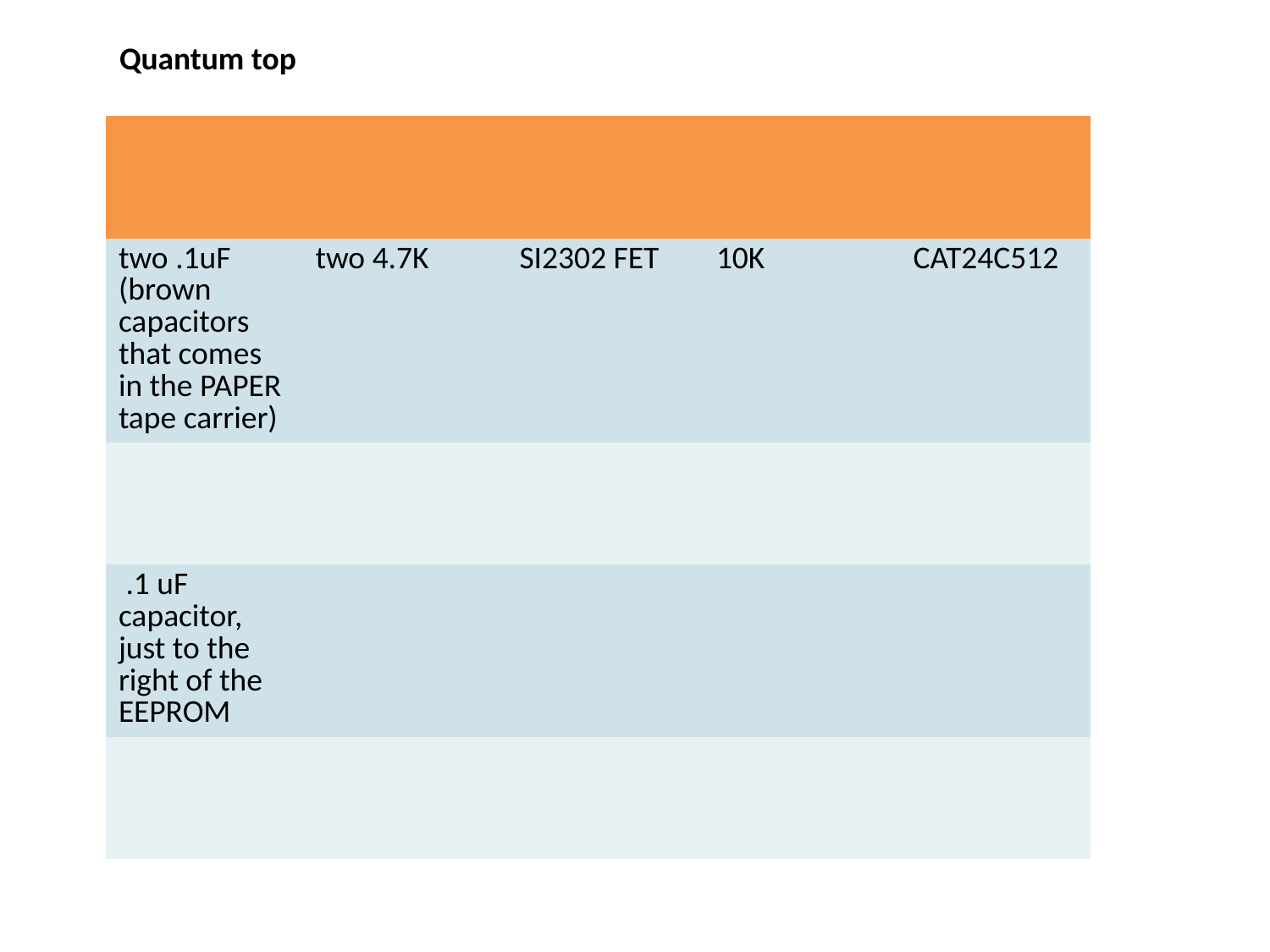

Quantum top
|  |  |  |  |  |
| --- | --- | --- | --- | --- |
| two .1uF (brown capacitors that comes in the PAPER tape carrier) | two 4.7K | SI2302 FET | 10K | CAT24C512 |
|  |  |  |  |  |
| .1 uF capacitor, just to the right of the EEPROM |  |  |  |  |
|  |  |  |  |  |